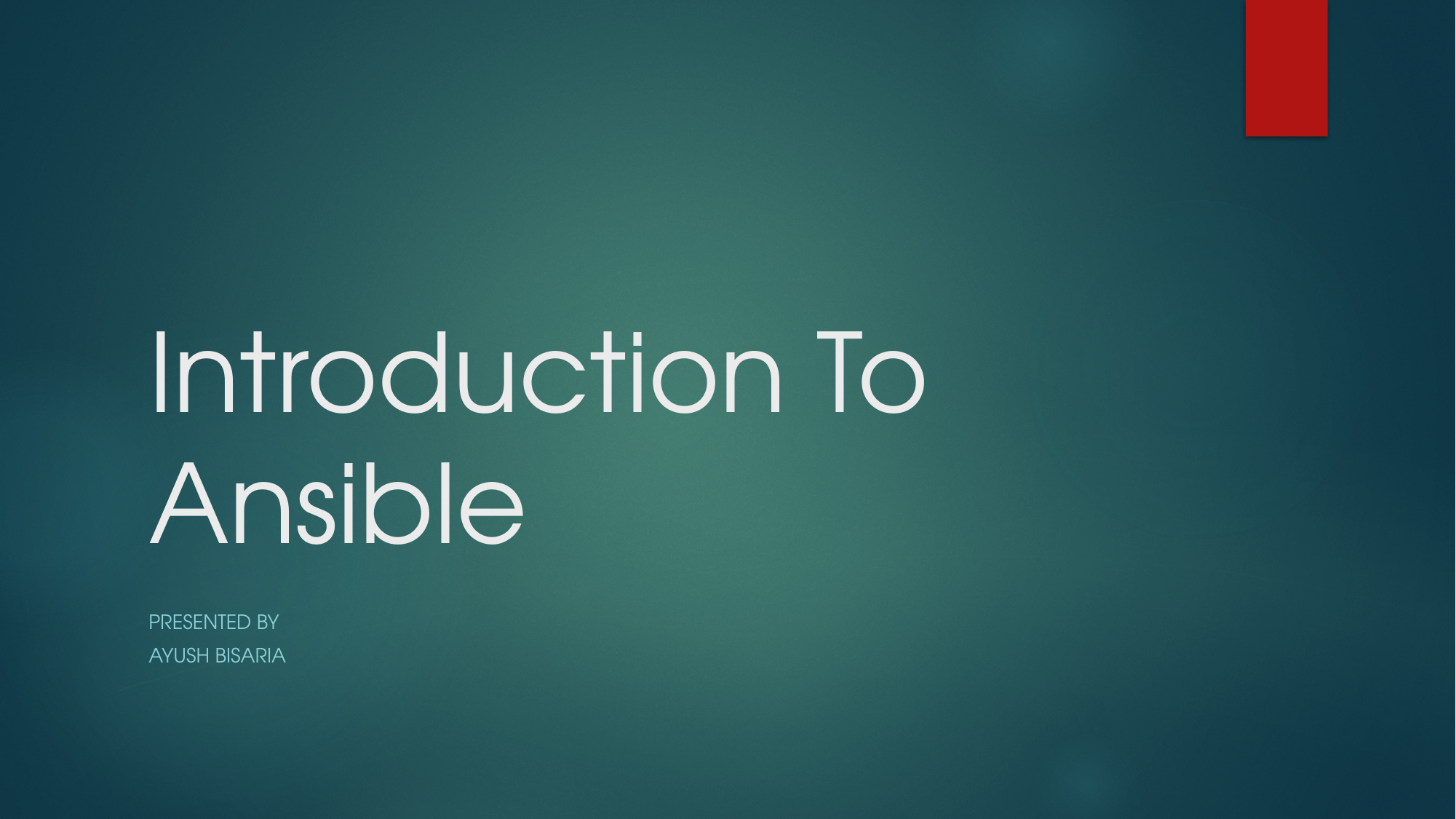

# Introduction To Ansible

Presented by
Ayush BISARIA